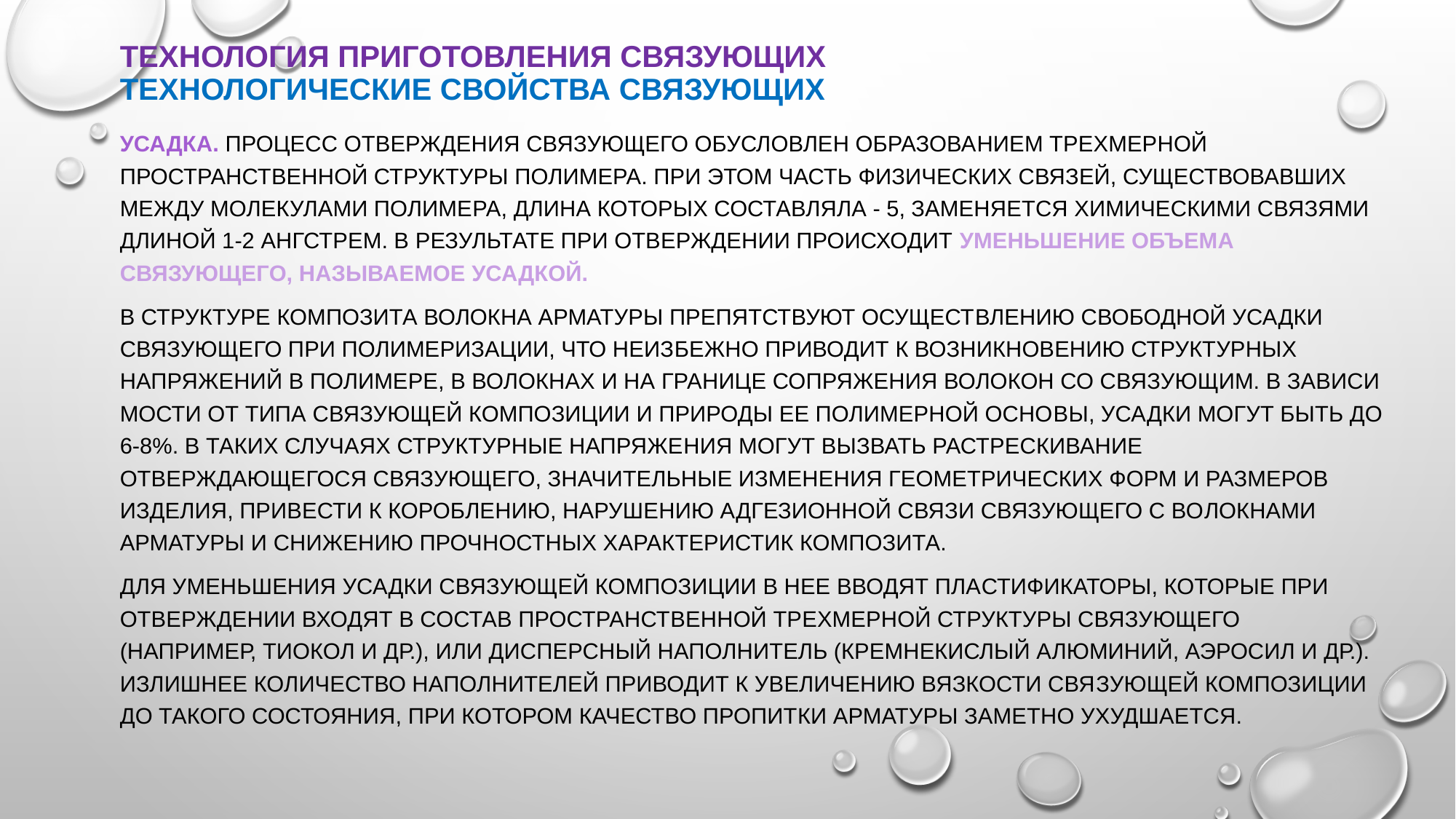

# Технология приготовления связующих Технологические свойства связующих
Усадка. Процесс отверждения связующего обусловлен образова­нием трехмерной пространственной структуры полимера. При этом часть физических связей, существовавших между молекулами полиме­ра, длина которых составляла - 5, заменяется химическими связями длиной 1-2 Ангстрем. В результате при отверждении происходит уменьшение объема связующего, называемое усадкой.
В структуре композита волокна арматуры препятствуют осущест­влению свободной усадки связующего при полимеризации, что неиз­бежно приводит к возникновению структурных напряжений в полимере, в волокнах и на границе сопряжения волокон со связующим. В зависи­мости от типа связующей композиции и природы ее полимерной осно­вы, усадки могут быть до 6-8%. В таких случаях структурные напряже­ния могут вызвать растрескивание отверждающегося связующего, зна­чительные изменения геометрических форм и размеров изделия, привести к короблению, нарушению адгезионной связи связующего с во­локнами арматуры и снижению прочностных характеристик композита.
Для уменьшения усадки связующей композиции в нее вводят пла­стификаторы, которые при отверждении входят в состав пространст­венной трехмерной структуры связующего (например, тиокол и др.), или дисперсный наполнитель (кремнекислый алюминий, аэросил и др.). Из­лишнее количество наполнителей приводит к увеличению вязкости свя­зующей композиции до такого состояния, при котором качество пропит­ки арматуры заметно ухудшается.